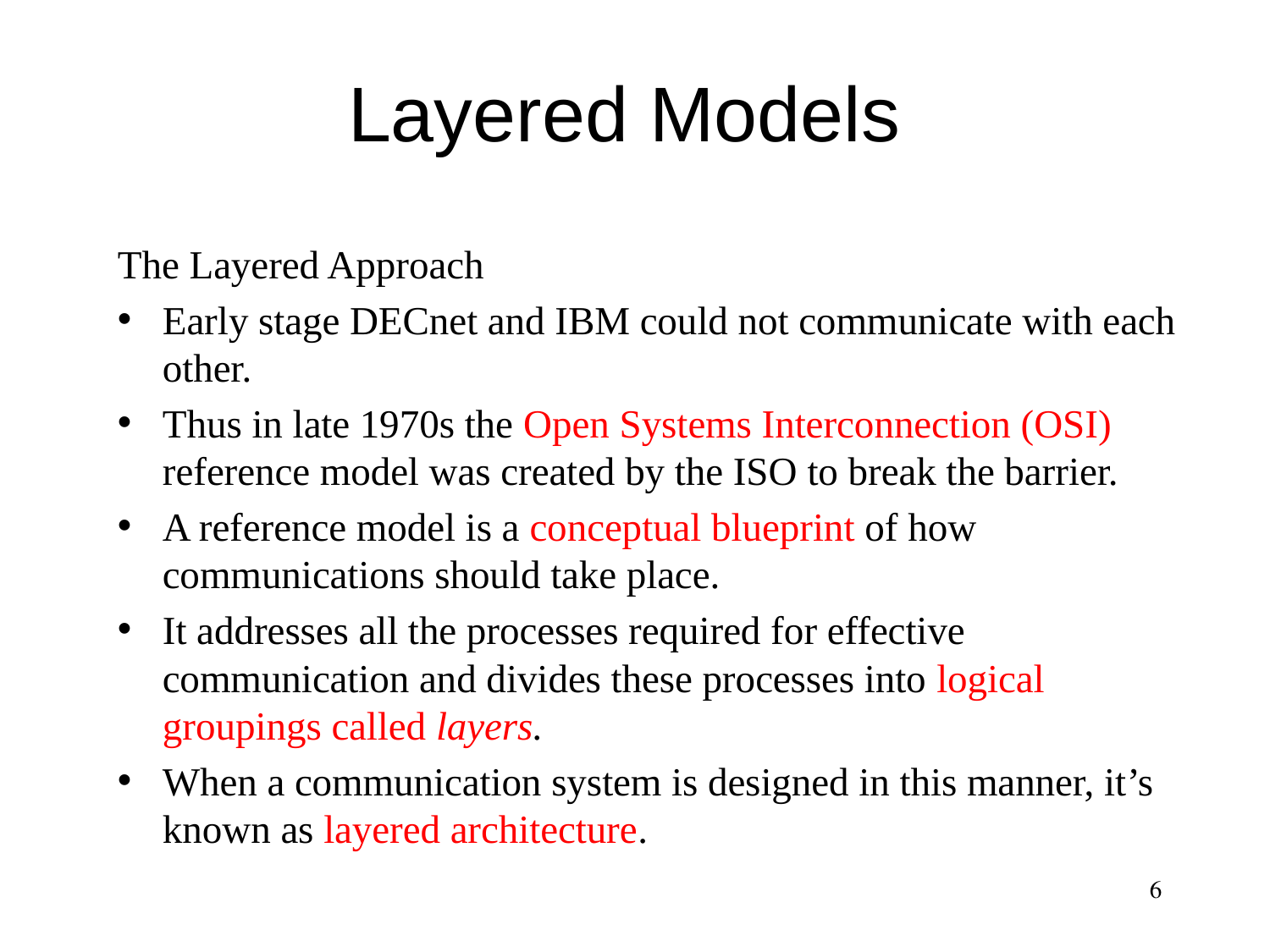

# Layered Models
The Layered Approach
Early stage DECnet and IBM could not communicate with each other.
Thus in late 1970s the Open Systems Interconnection (OSI) reference model was created by the ISO to break the barrier.
A reference model is a conceptual blueprint of how communications should take place.
It addresses all the processes required for effective communication and divides these processes into logical groupings called layers.
When a communication system is designed in this manner, it’s known as layered architecture.
6